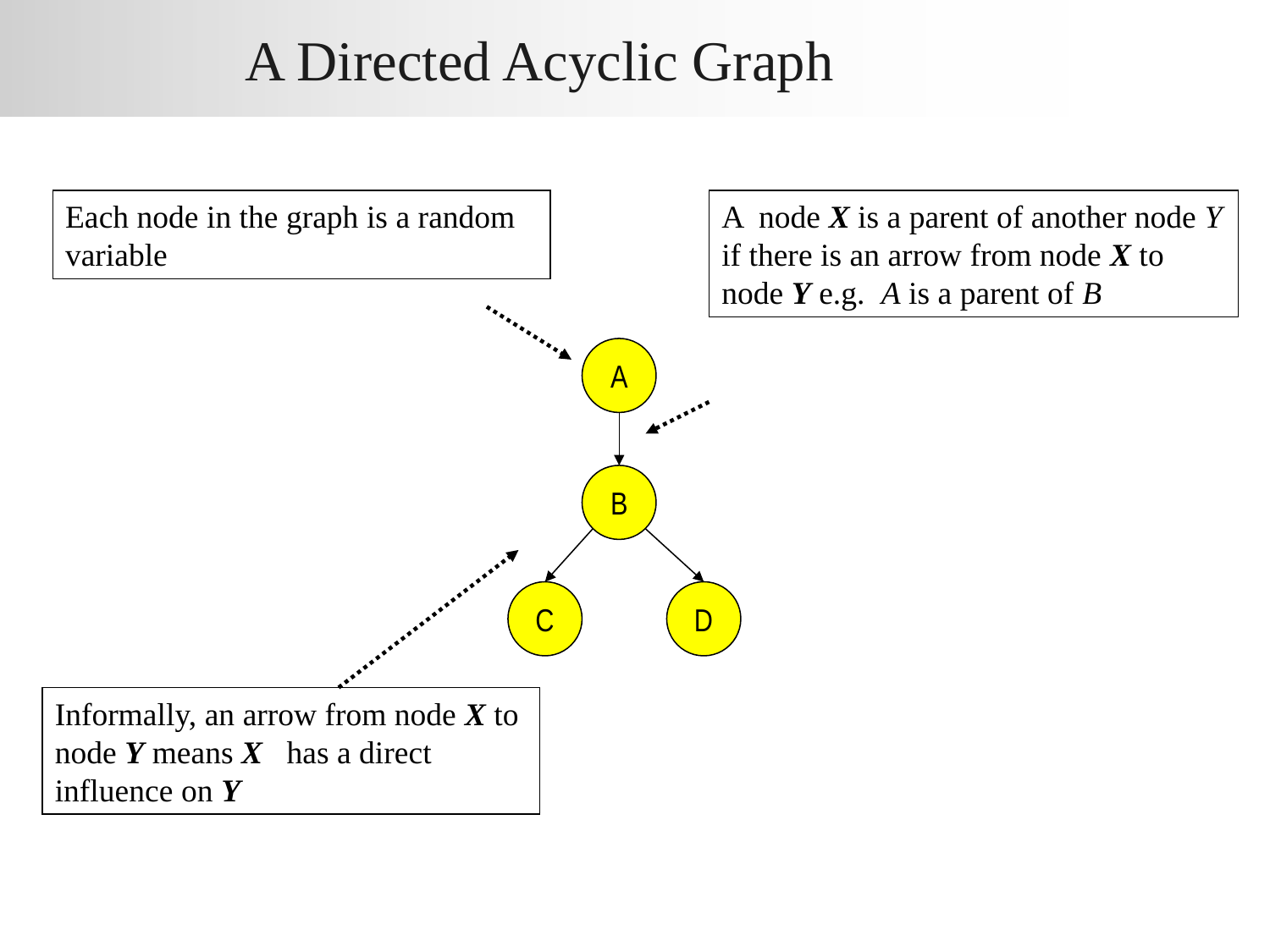

# A Directed Acyclic Graph
Each node in the graph is a random variable
A  node X is a parent of another node Y if there is an arrow from node X to node Y e.g.  A is a parent of B

A

B

C
D
Informally, an arrow from node X to node Y means X   has a direct influence on Y